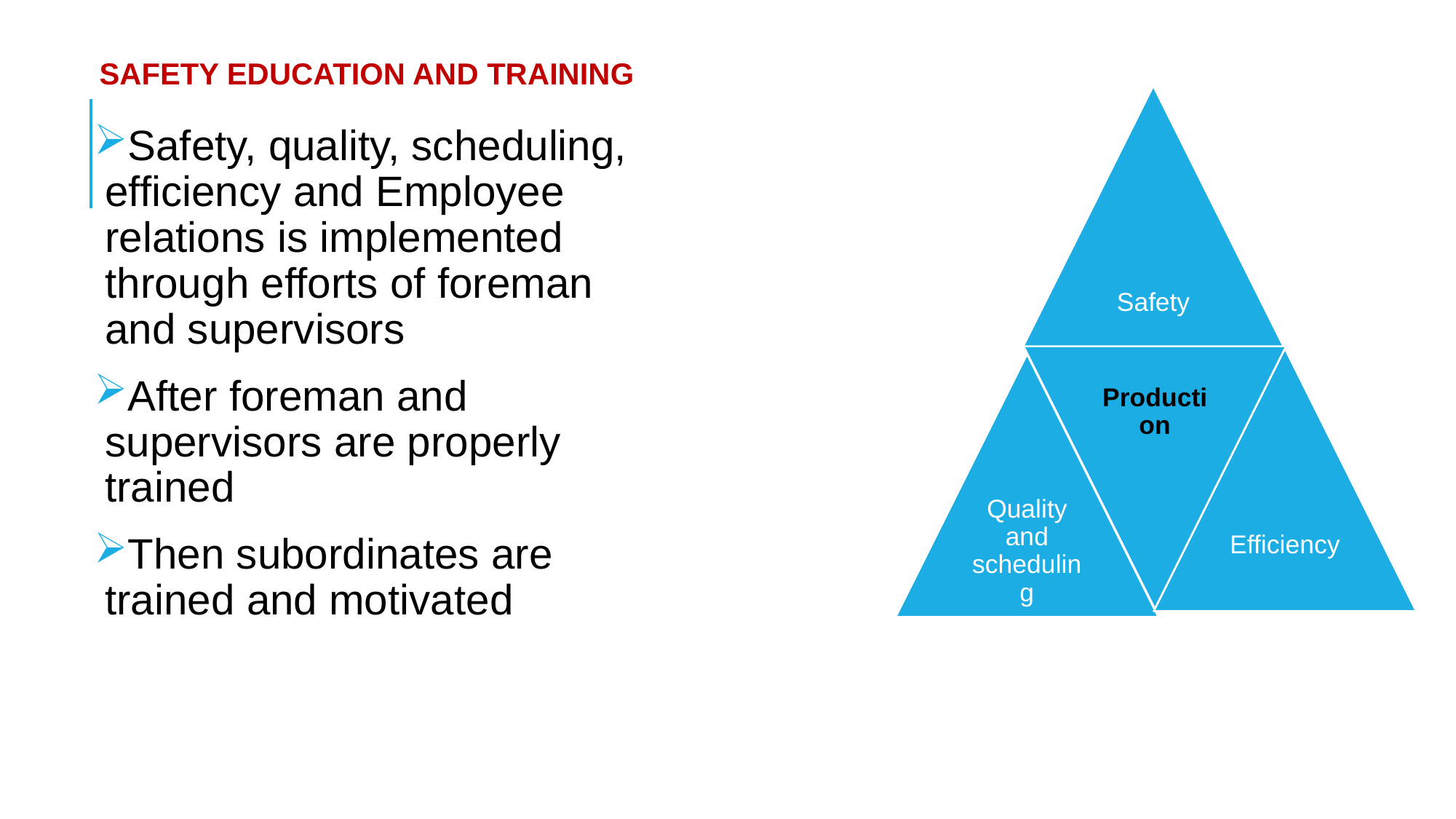

SAFETY EDUCATION AND TRAINING

Safety
Quality and scheduling
Production
Efficiency
Safety, quality, scheduling, efficiency and Employee relations is implemented through efforts of foreman and supervisors
After foreman and supervisors are properly trained
Then subordinates are trained and motivated